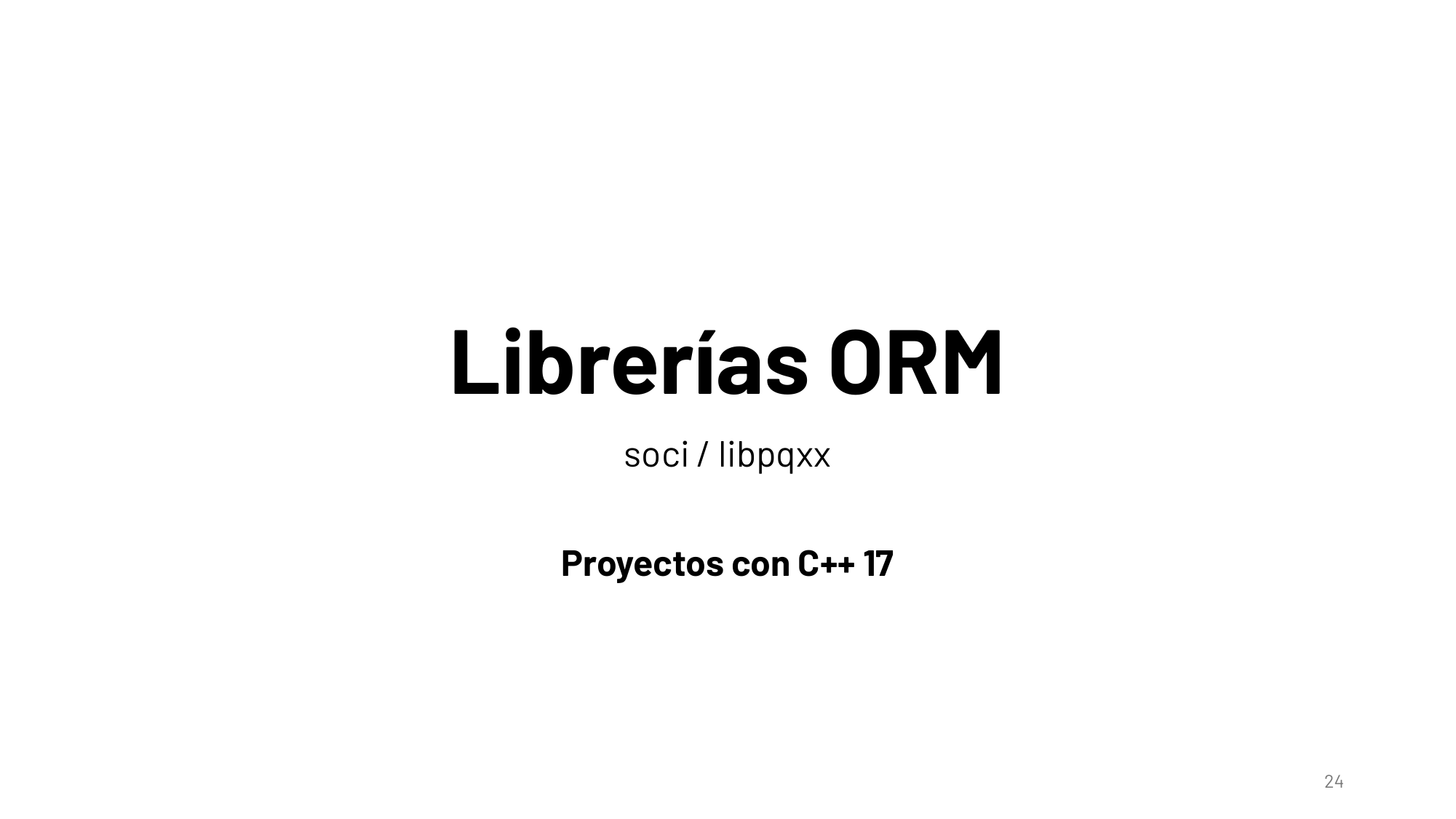

# Librerías ORM
soci / libpqxx

Proyectos con C++ 17
24